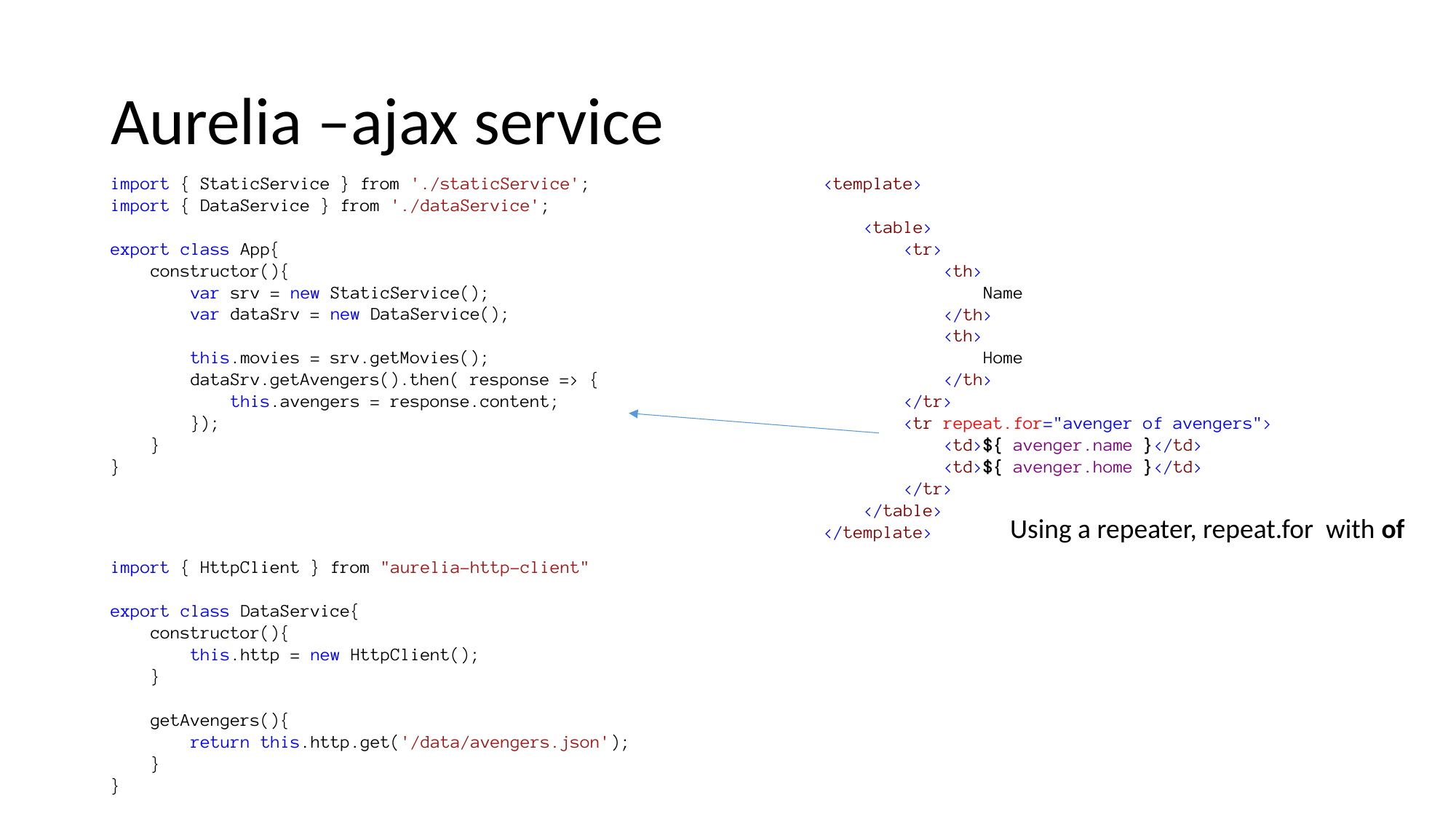

# Aurelia –ajax service
import { StaticService } from './staticService';
import { DataService } from './dataService';

export class App{
    constructor(){
        var srv = new StaticService();
        var dataSrv = new DataService();

        this.movies = srv.getMovies();
        dataSrv.getAvengers().then( response => {
            this.avengers = response.content;
        });
    }
}
<template>

    <table>
        <tr>
            <th>
                Name
            </th>
            <th>
                Home
            </th>
        </tr>
        <tr repeat.for="avenger of avengers">
            <td>${ avenger.name }</td>
            <td>${ avenger.home }</td>
        </tr>
    </table>
</template>
Using a repeater, repeat.for  with of
import { HttpClient } from "aurelia-http-client"

export class DataService{
    constructor(){
        this.http = new HttpClient();
    }

    getAvengers(){
        return this.http.get('/data/avengers.json');
    }
}